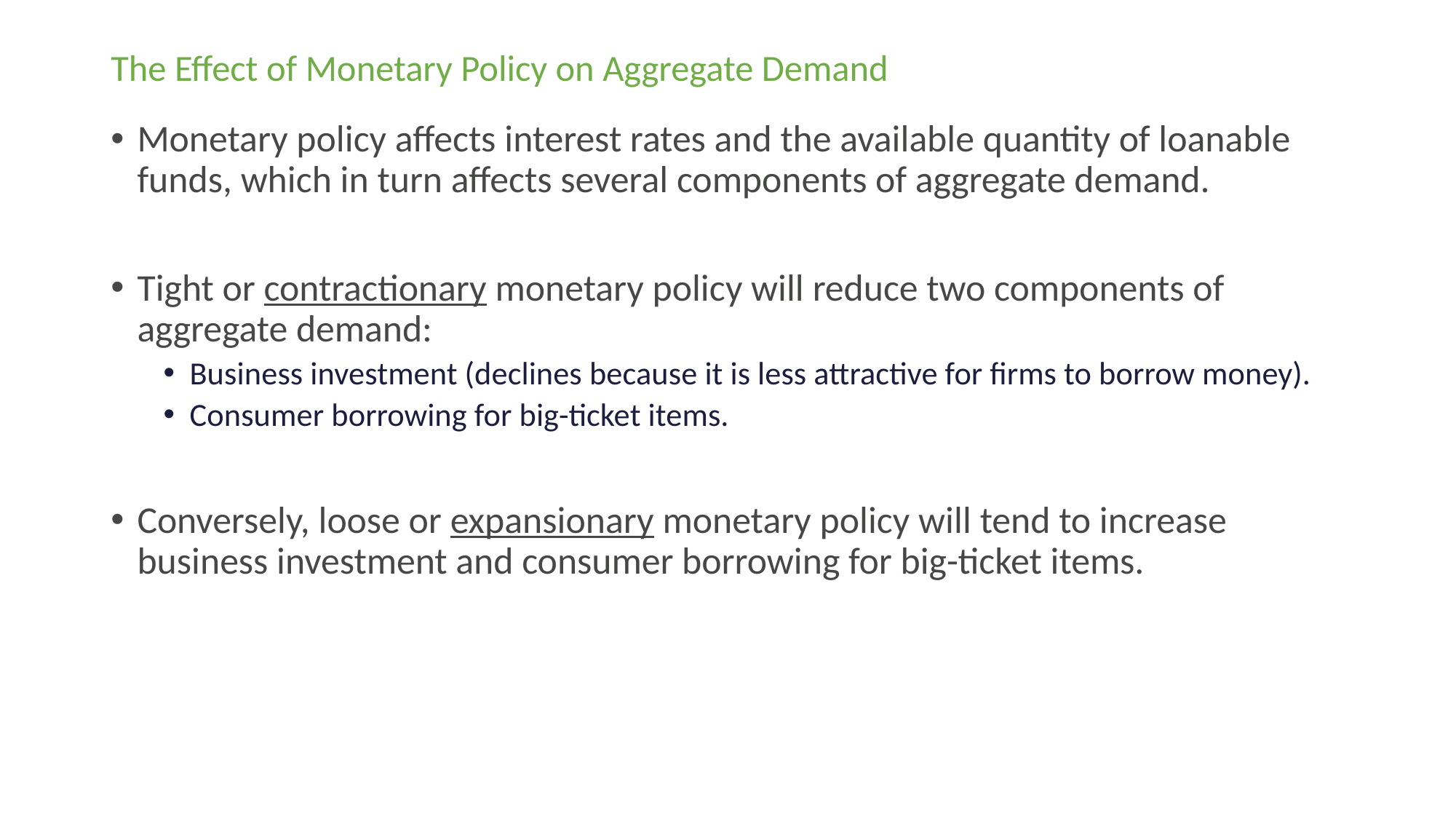

# The Effect of Monetary Policy on Aggregate Demand
Monetary policy affects interest rates and the available quantity of loanable funds, which in turn affects several components of aggregate demand.

Tight or contractionary monetary policy will reduce two components of aggregate demand:
Business investment (declines because it is less attractive for firms to borrow money).
Consumer borrowing for big-ticket items.

Conversely, loose or expansionary monetary policy will tend to increase business investment and consumer borrowing for big-ticket items.